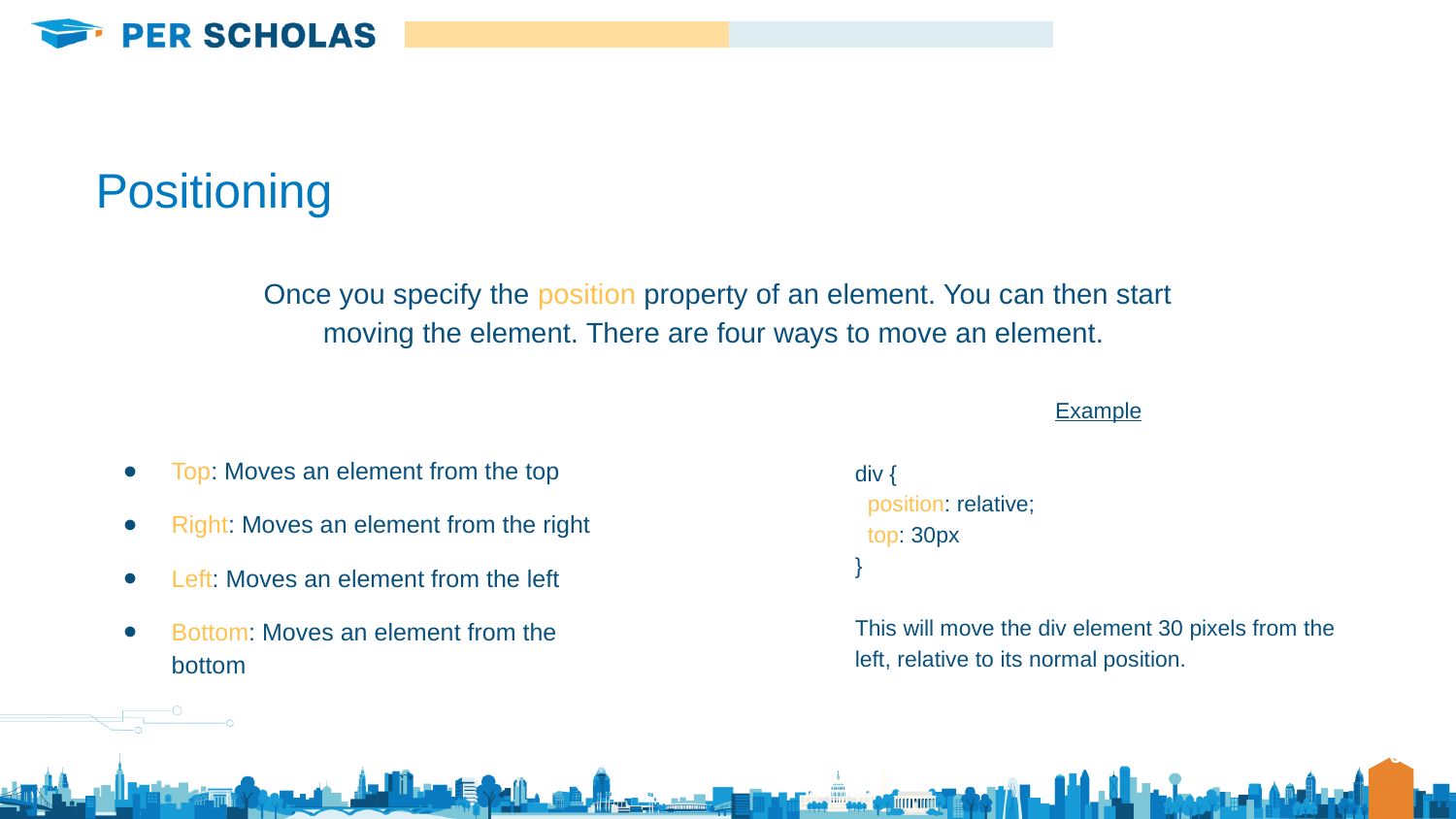

# Positioning
Once you specify the position property of an element. You can then start moving the element. There are four ways to move an element.
Example
div {
  position: relative;
  top: 30px
}
This will move the div element 30 pixels from the left, relative to its normal position.
Top: Moves an element from the top
Right: Moves an element from the right
Left: Moves an element from the left
Bottom: Moves an element from the bottom
6